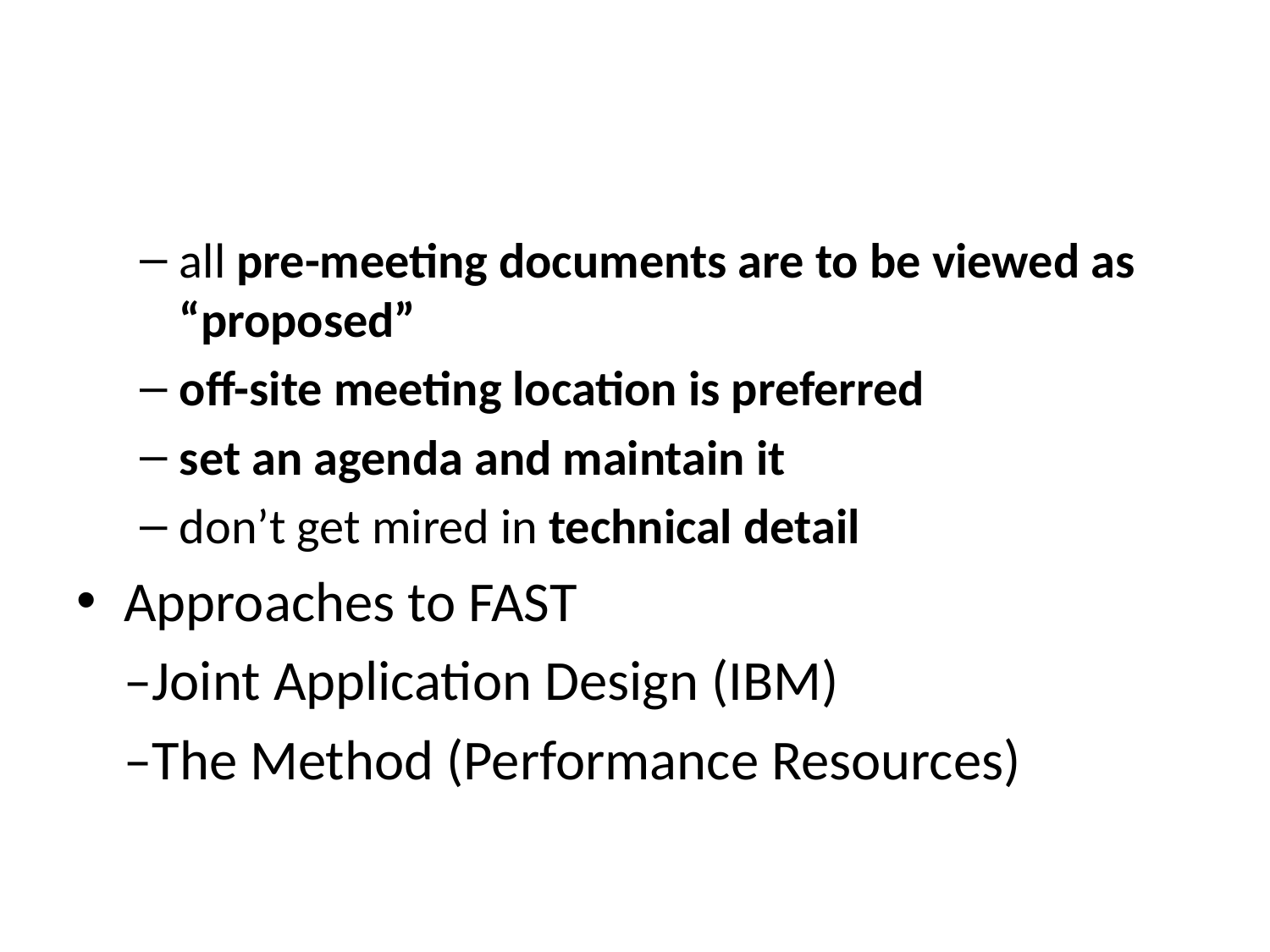

#
all pre-meeting documents are to be viewed as “proposed”
off-site meeting location is preferred
set an agenda and maintain it
don’t get mired in technical detail
Approaches to FAST
	–Joint Application Design (IBM)
	–The Method (Performance Resources)